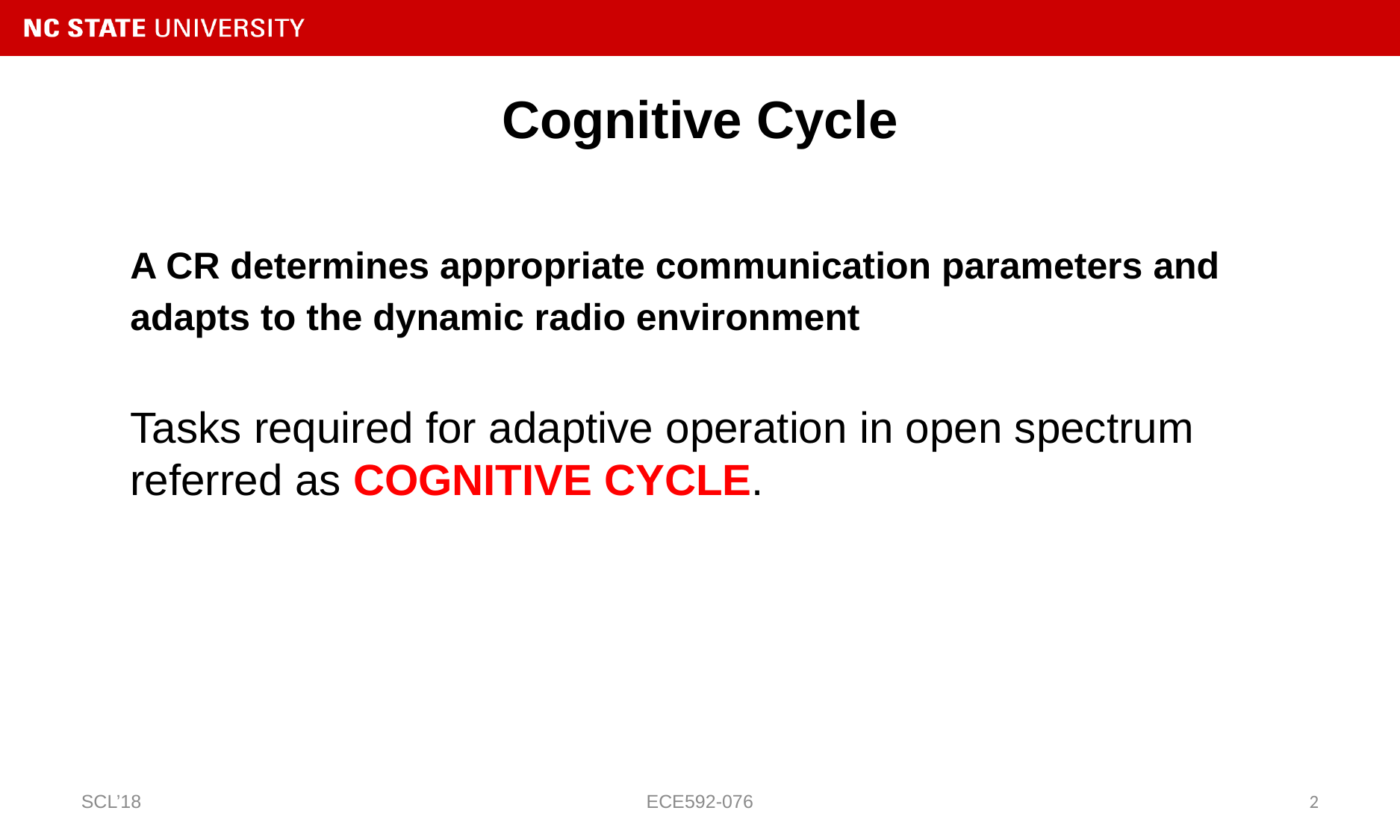

# Cognitive Cycle

A CR determines appropriate communication parameters and adapts to the dynamic radio environment

Tasks required for adaptive operation in open spectrum referred as COGNITIVE CYCLE.
SCL’18
ECE592-076
2